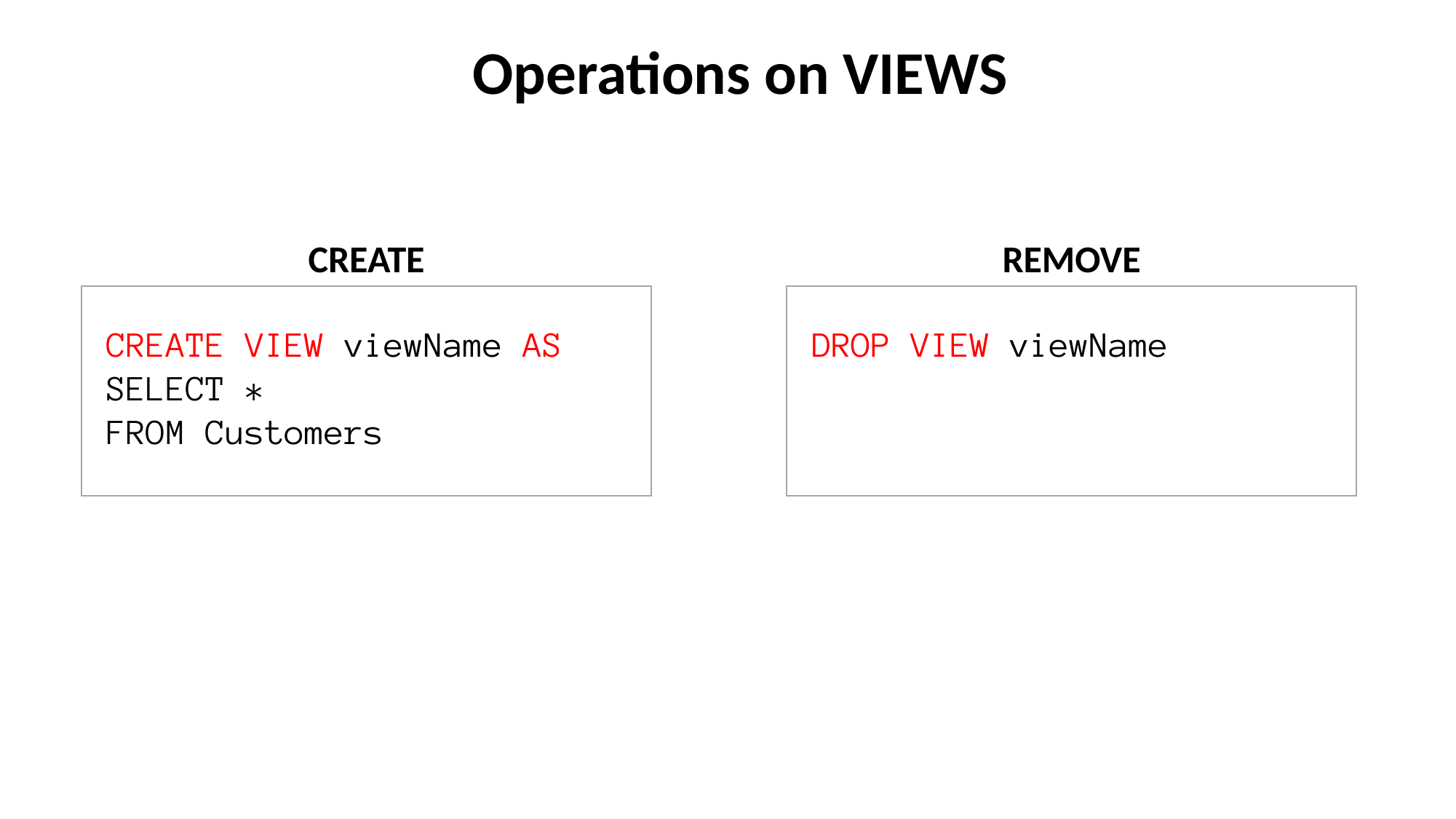

Operations on VIEWS
REMOVE
CREATE

DROP VIEW viewName
CREATE VIEW viewName AS
SELECT *
FROM Customers